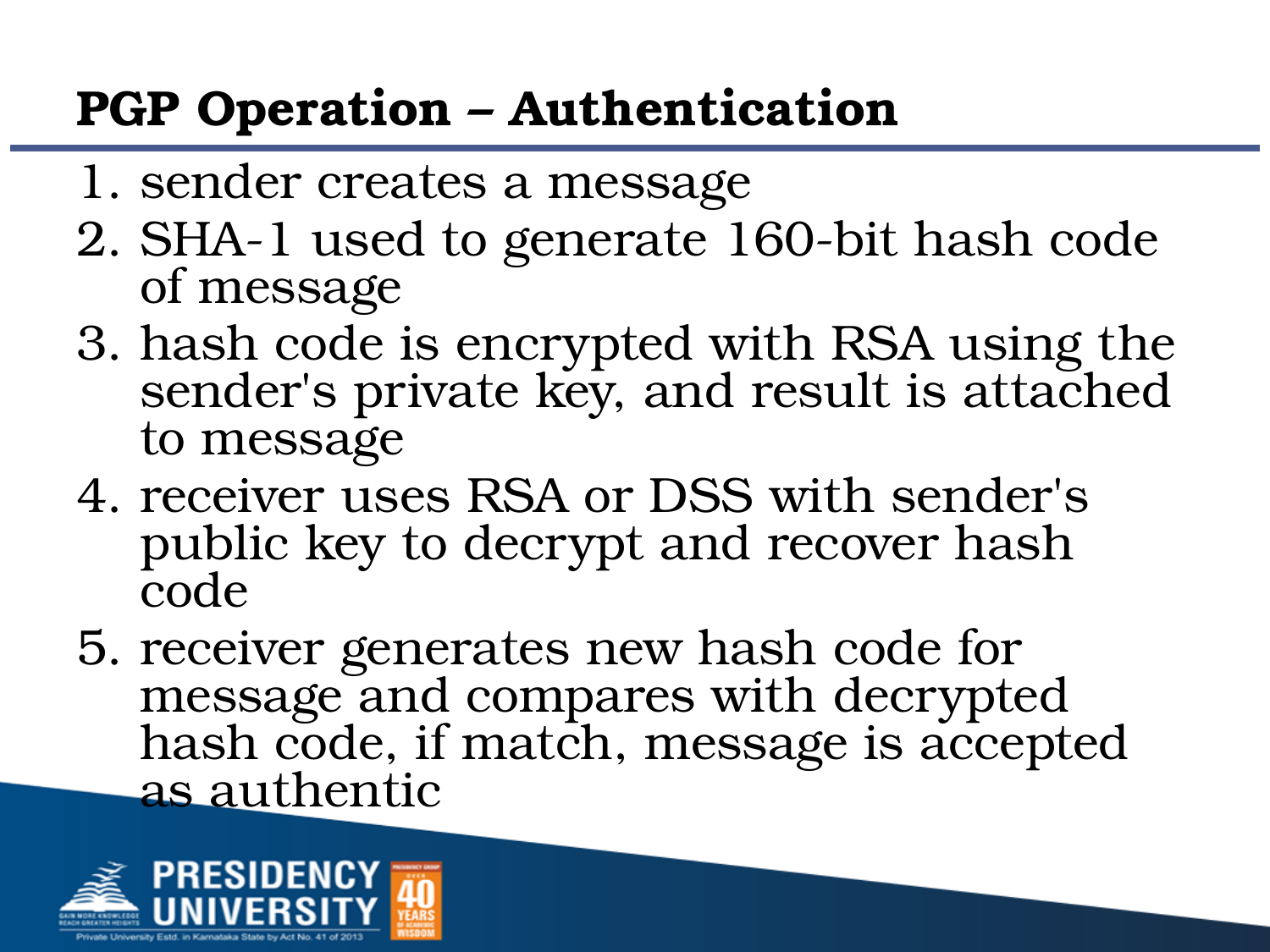

# PGP Operation – Authentication
sender creates a message
SHA-1 used to generate 160-bit hash code of message
hash code is encrypted with RSA using the sender's private key, and result is attached to message
receiver uses RSA or DSS with sender's public key to decrypt and recover hash code
receiver generates new hash code for message and compares with decrypted hash code, if match, message is accepted as authentic